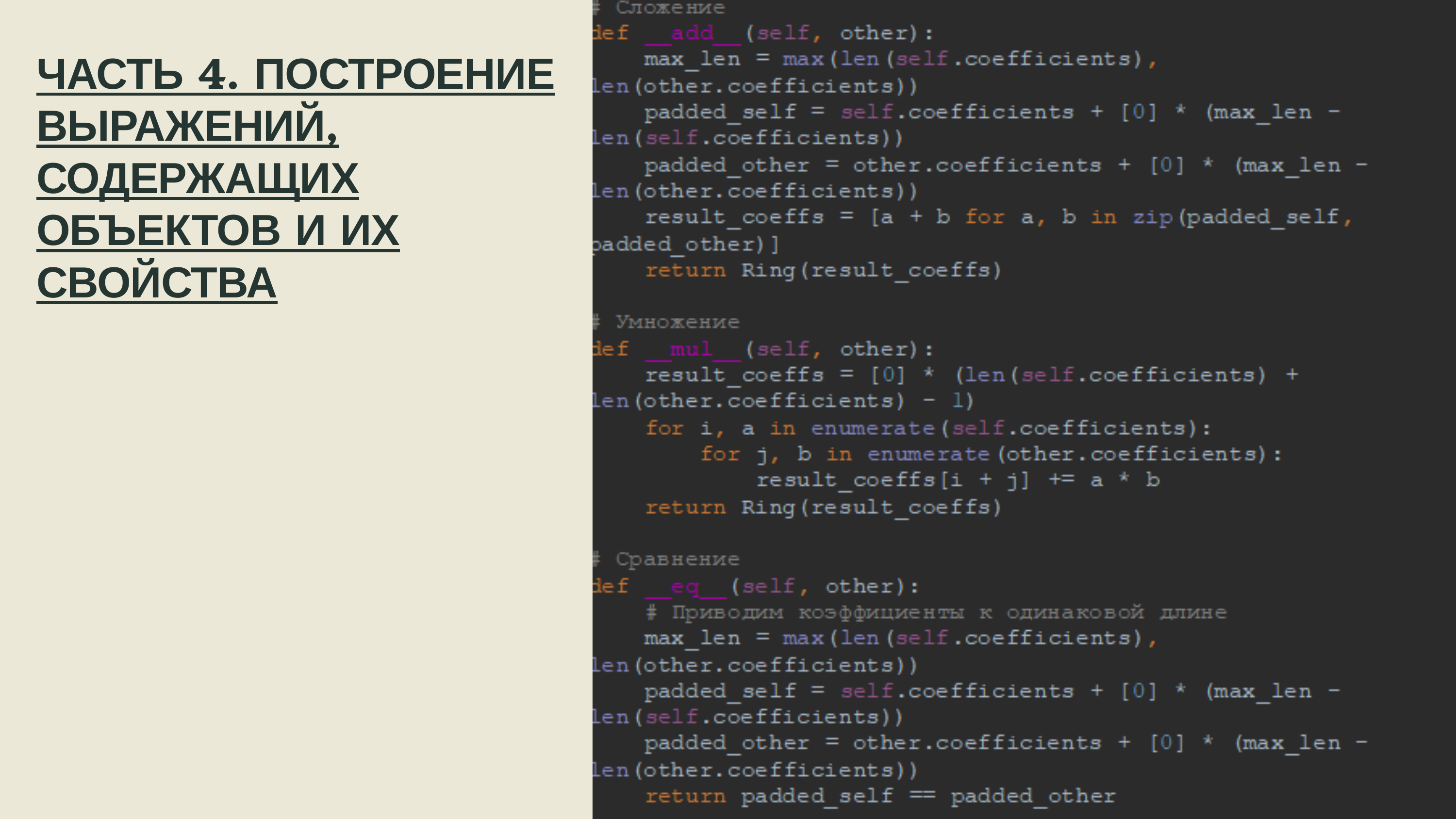

ЧАСТЬ 4. ПОСТРОЕНИЕ ВЫРАЖЕНИЙ, СОДЕРЖАЩИХ ОБЪЕКТОВ И ИХ СВОЙСТВА